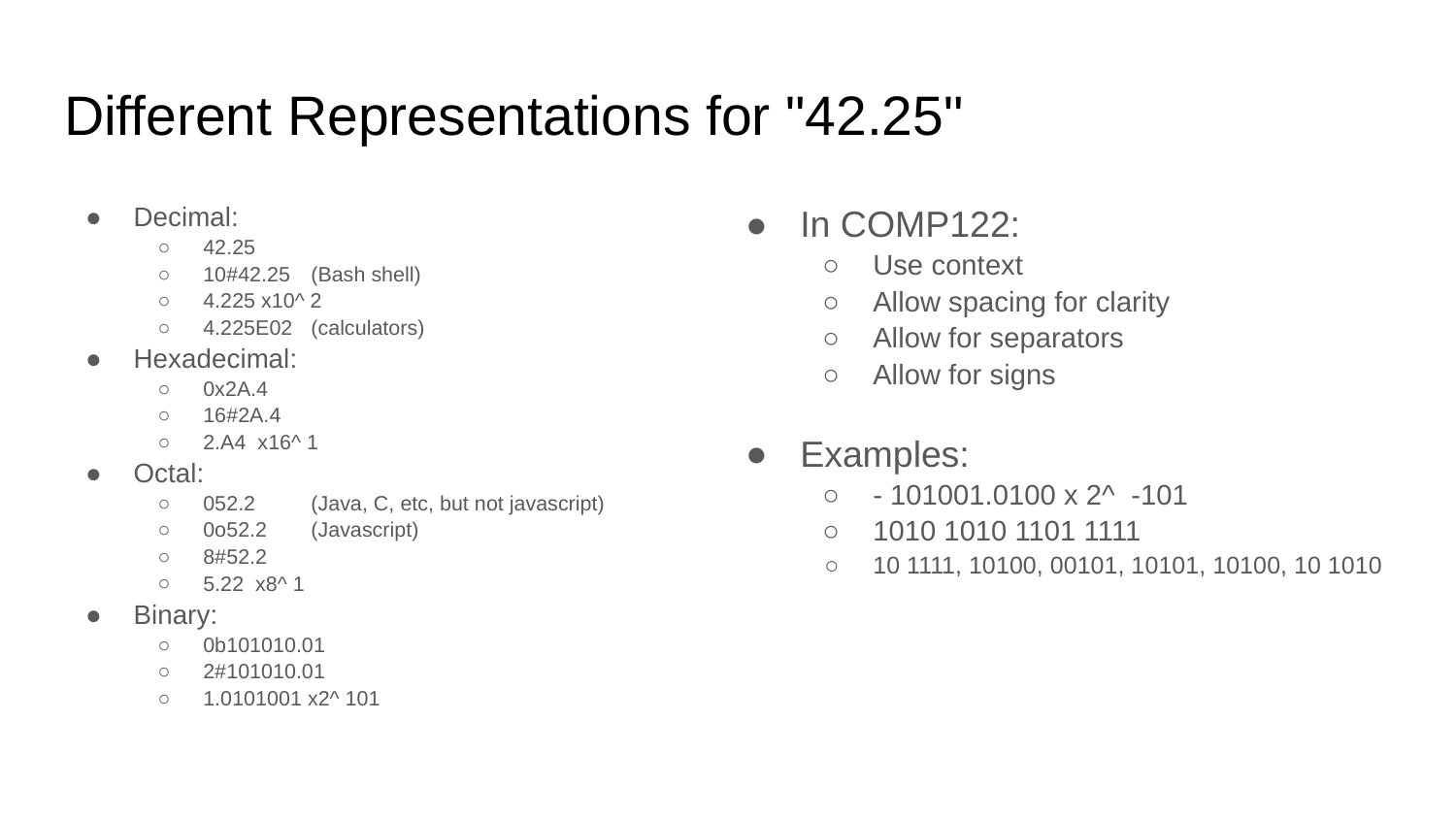

# Different Representations for "42.25"
Decimal:
42.25
10#42.25	(Bash shell)
4.225 x10^ 2
4.225E02	(calculators)
Hexadecimal:
0x2A.4
16#2A.4
2.A4  x16^ 1
Octal:
052.2 		(Java, C, etc, but not javascript)
0o52.2 		(Javascript)
8#52.2
5.22  x8^ 1
Binary:
0b101010.01
2#101010.01
1.0101001 x2^ 101
In COMP122:
Use context
Allow spacing for clarity
Allow for separators
Allow for signs
Examples:
- 101001.0100 x 2^  -101
1010 1010 1101 1111
10 1111, 10100, 00101, 10101, 10100, 10 1010